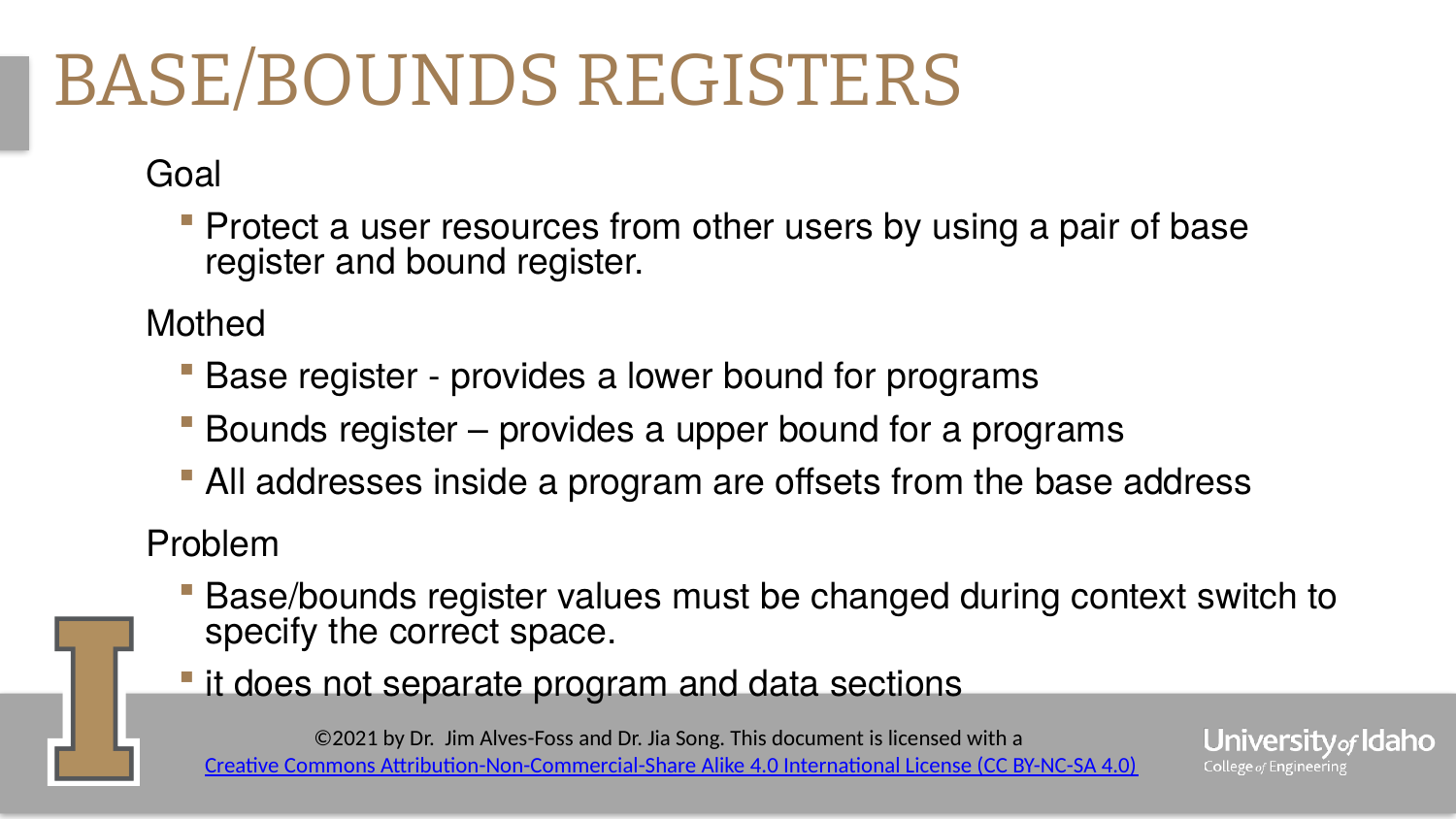

# Base/Bounds Registers
Goal
Protect a user resources from other users by using a pair of base register and bound register.
Mothed
Base register - provides a lower bound for programs
Bounds register – provides a upper bound for a programs
All addresses inside a program are offsets from the base address
Problem
Base/bounds register values must be changed during context switch to specify the correct space.
it does not separate program and data sections